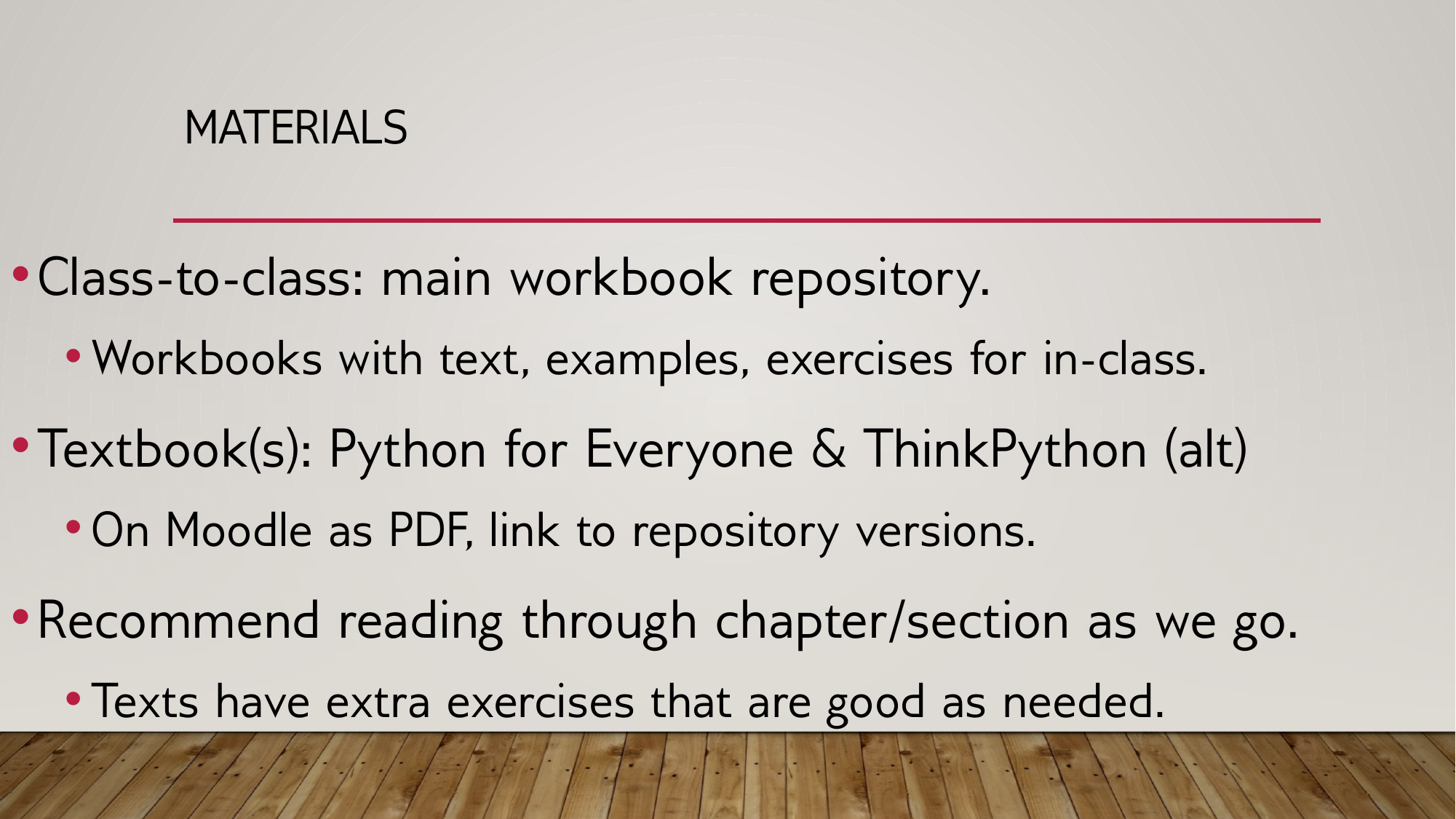

# Materials
Class-to-class: main workbook repository.
Workbooks with text, examples, exercises for in-class.
Textbook(s): Python for Everyone & ThinkPython (alt)
On Moodle as PDF, link to repository versions.
Recommend reading through chapter/section as we go.
Texts have extra exercises that are good as needed.